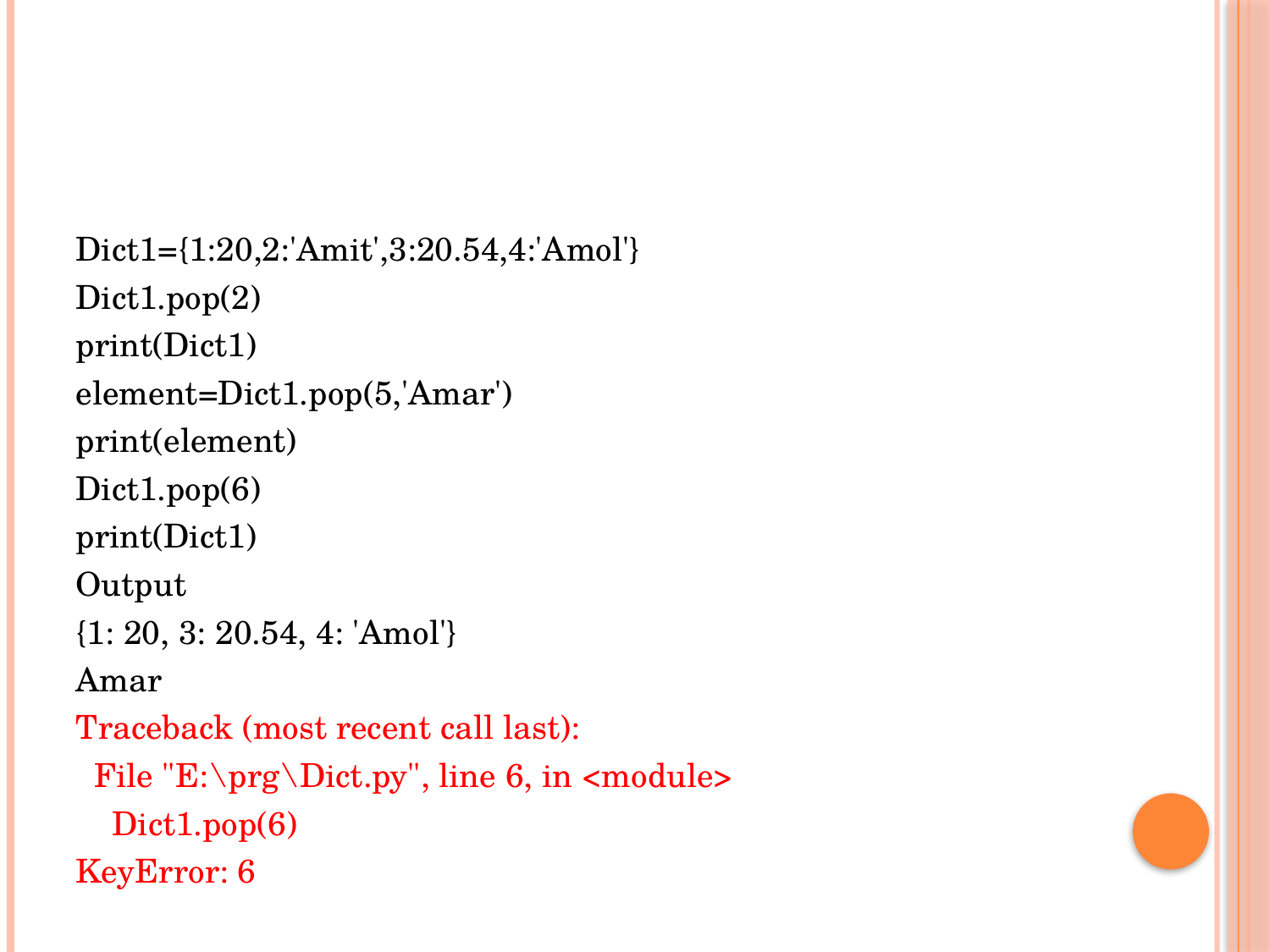

#
Dict1={1:20,2:'Amit',3:20.54,4:'Amol'}
Dict1.pop(2)
print(Dict1)
element=Dict1.pop(5,'Amar')
print(element)
Dict1.pop(6)
print(Dict1)
Output
{1: 20, 3: 20.54, 4: 'Amol'}
Amar
Traceback (most recent call last):
  File "E:\prg\Dict.py", line 6, in <module>
    Dict1.pop(6)
KeyError: 6